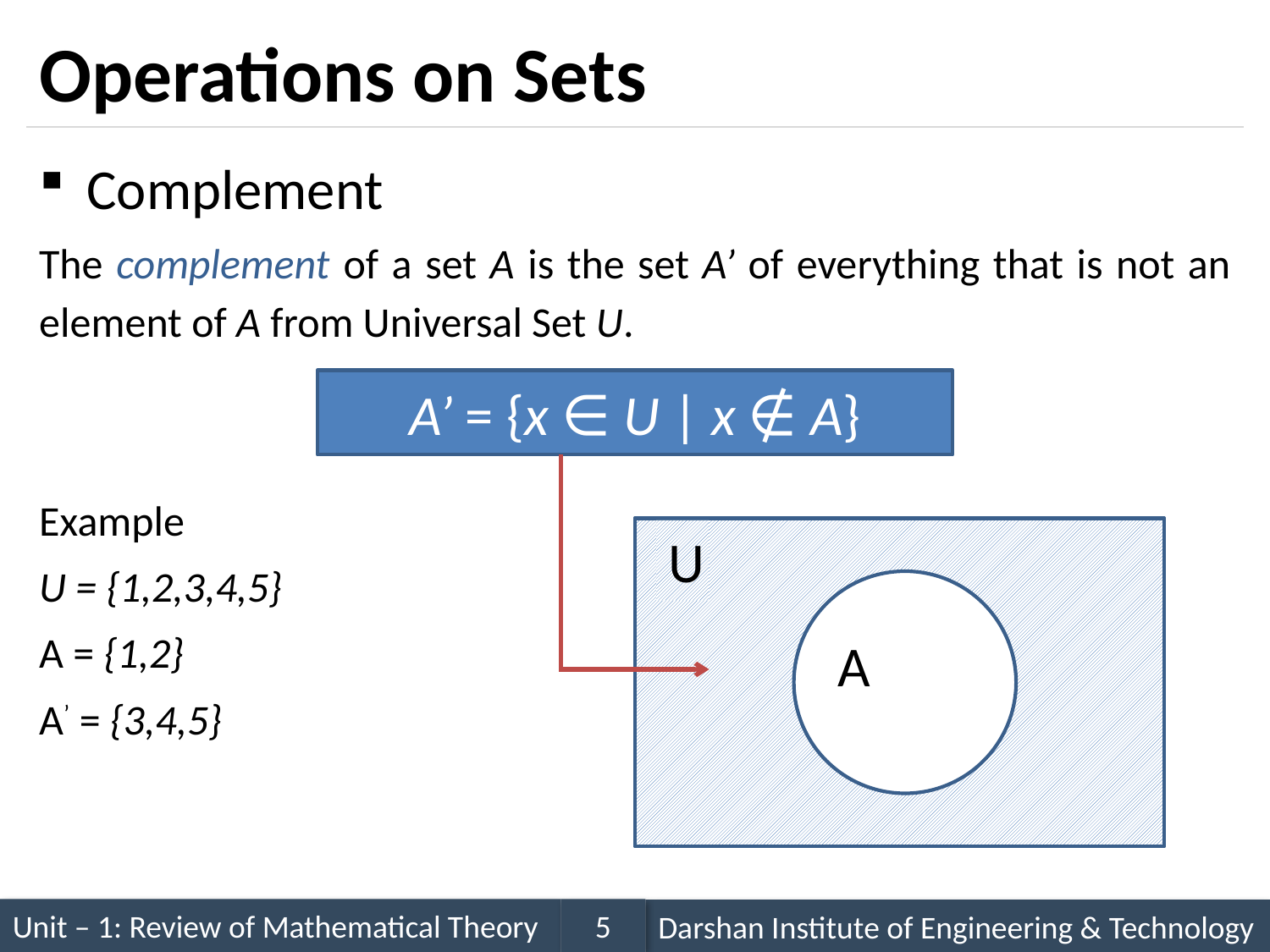

# Operations on Sets
Complement
The complement of a set A is the set A’ of everything that is not an element of A from Universal Set U.

Example
U = {1,2,3,4,5}
A = {1,2}
A’ = {3,4,5}

A’ = {x ∈ U | x ∉ A}

U

U

A